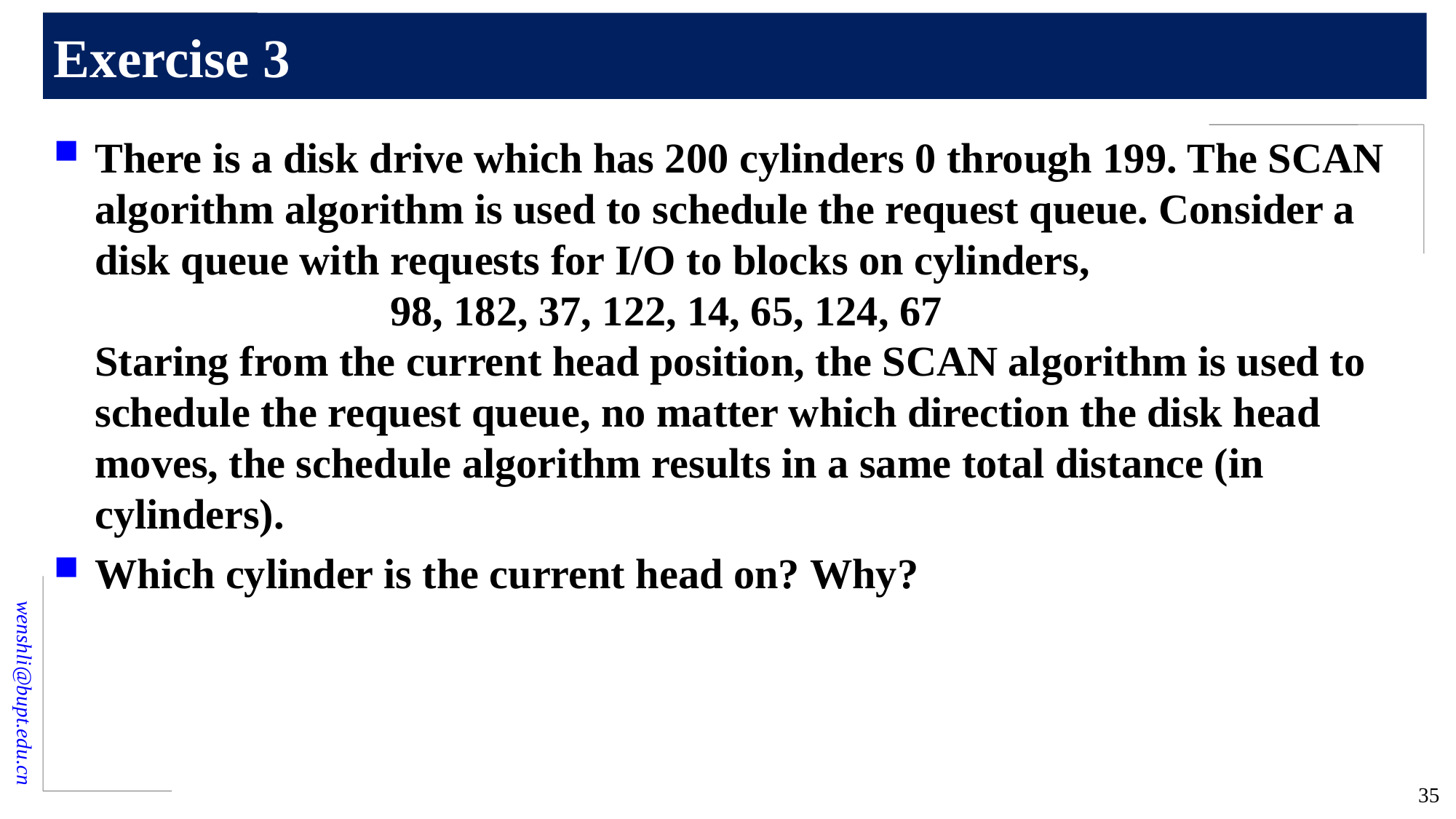

# Exercise 3
There is a disk drive which has 200 cylinders 0 through 199. The SCAN algorithm algorithm is used to schedule the request queue. Consider a disk queue with requests for I/O to blocks on cylinders,
                            98, 182, 37, 122, 14, 65, 124, 67
Staring from the current head position, the SCAN algorithm is used to schedule the request queue, no matter which direction the disk head moves, the schedule algorithm results in a same total distance (in cylinders).
Which cylinder is the current head on? Why?

35